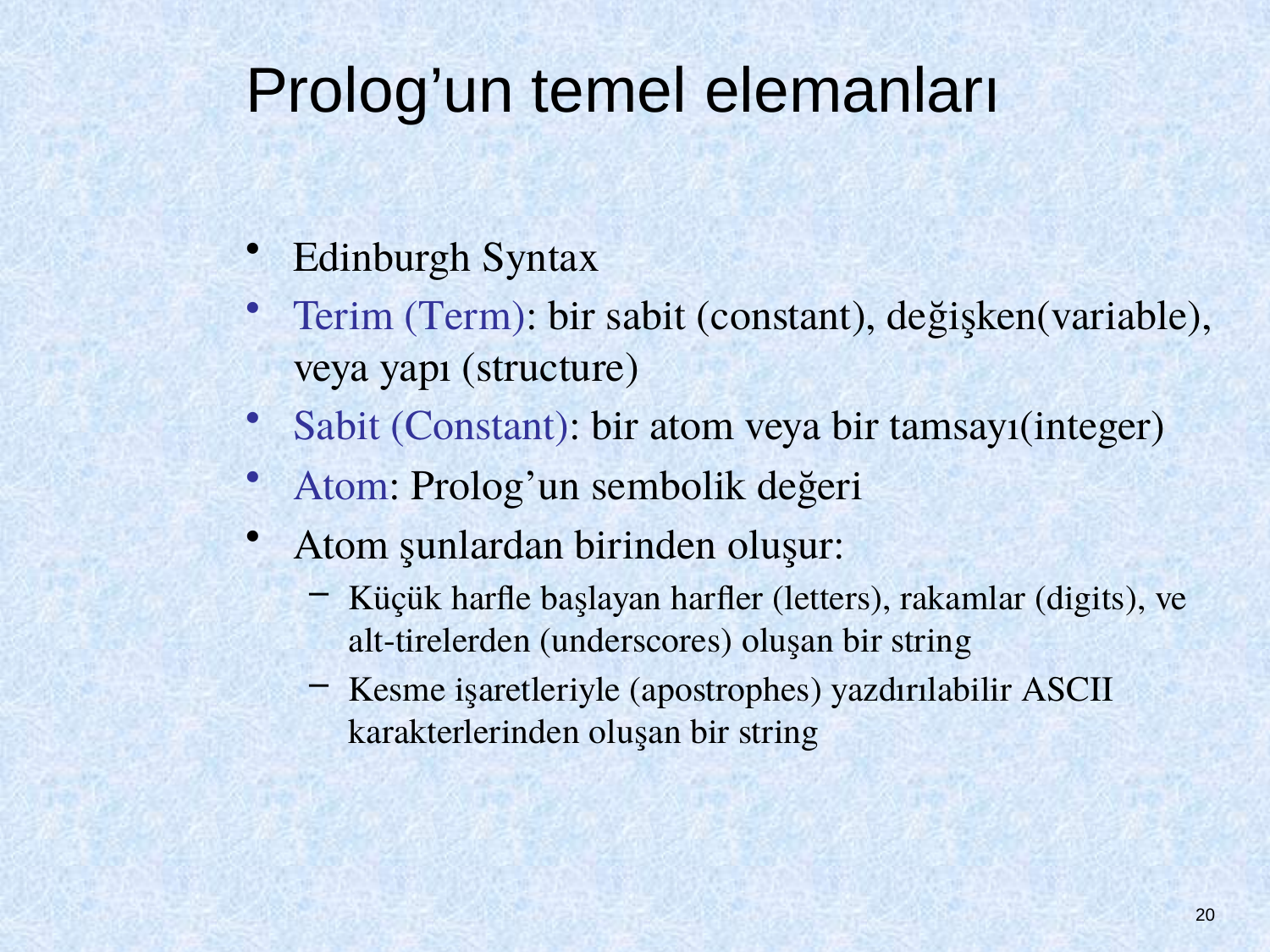

# Prolog’un temel elemanları
Edinburgh Syntax
Terim (Term): bir sabit (constant), değişken(variable), veya yapı (structure)
Sabit (Constant): bir atom veya bir tamsayı(integer)
Atom: Prolog’un sembolik değeri
Atom şunlardan birinden oluşur:
Küçük harfle başlayan harfler (letters), rakamlar (digits), ve alt-tirelerden (underscores) oluşan bir string
Kesme işaretleriyle (apostrophes) yazdırılabilir ASCII karakterlerinden oluşan bir string
20